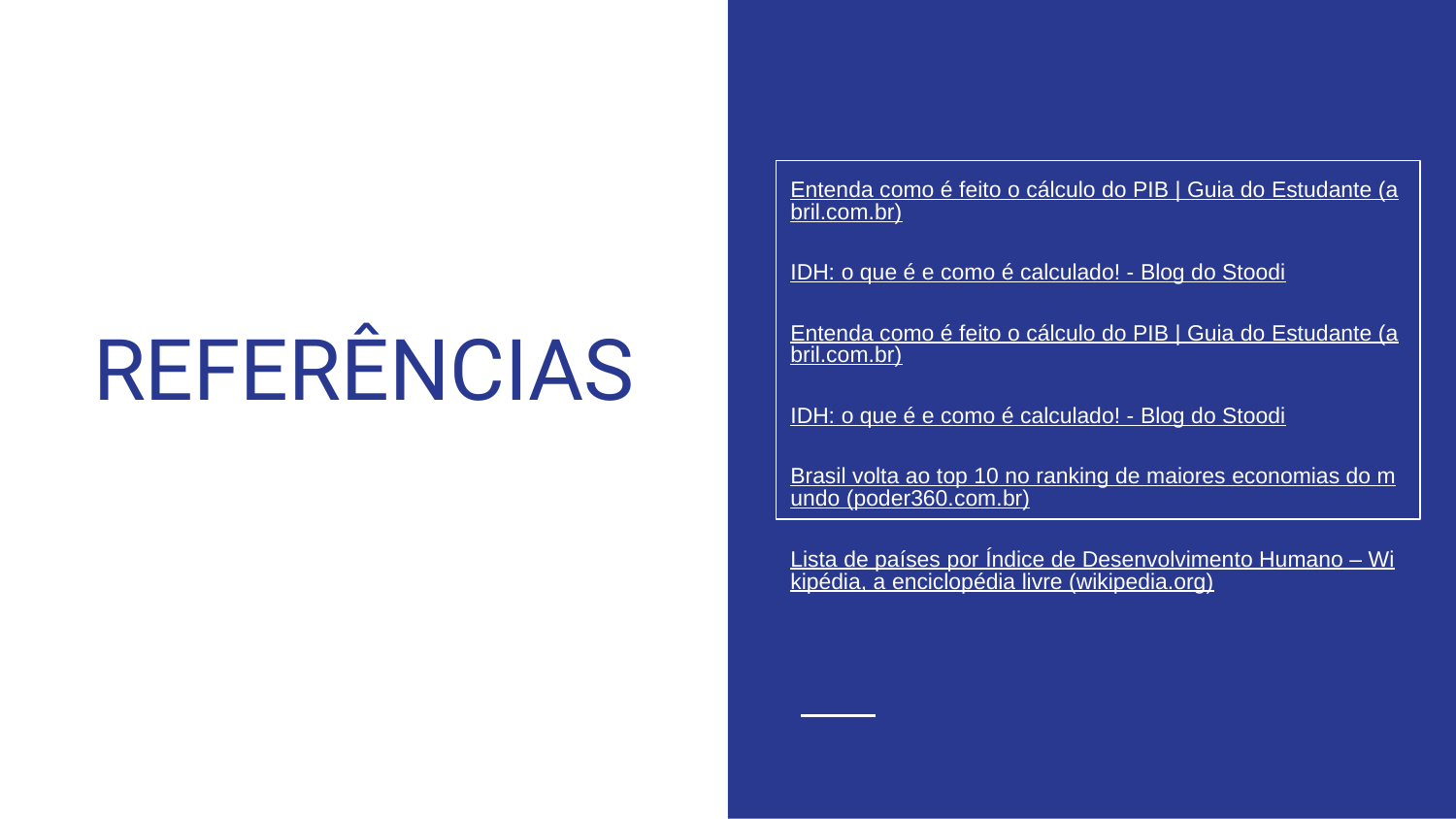

Entenda como é feito o cálculo do PIB | Guia do Estudante (abril.com.br)

IDH: o que é e como é calculado! - Blog do Stoodi

Entenda como é feito o cálculo do PIB | Guia do Estudante (abril.com.br)

IDH: o que é e como é calculado! - Blog do Stoodi

Brasil volta ao top 10 no ranking de maiores economias do mundo (poder360.com.br)

Lista de países por Índice de Desenvolvimento Humano – Wikipédia, a enciclopédia livre (wikipedia.org)
# REFERÊNCIAS